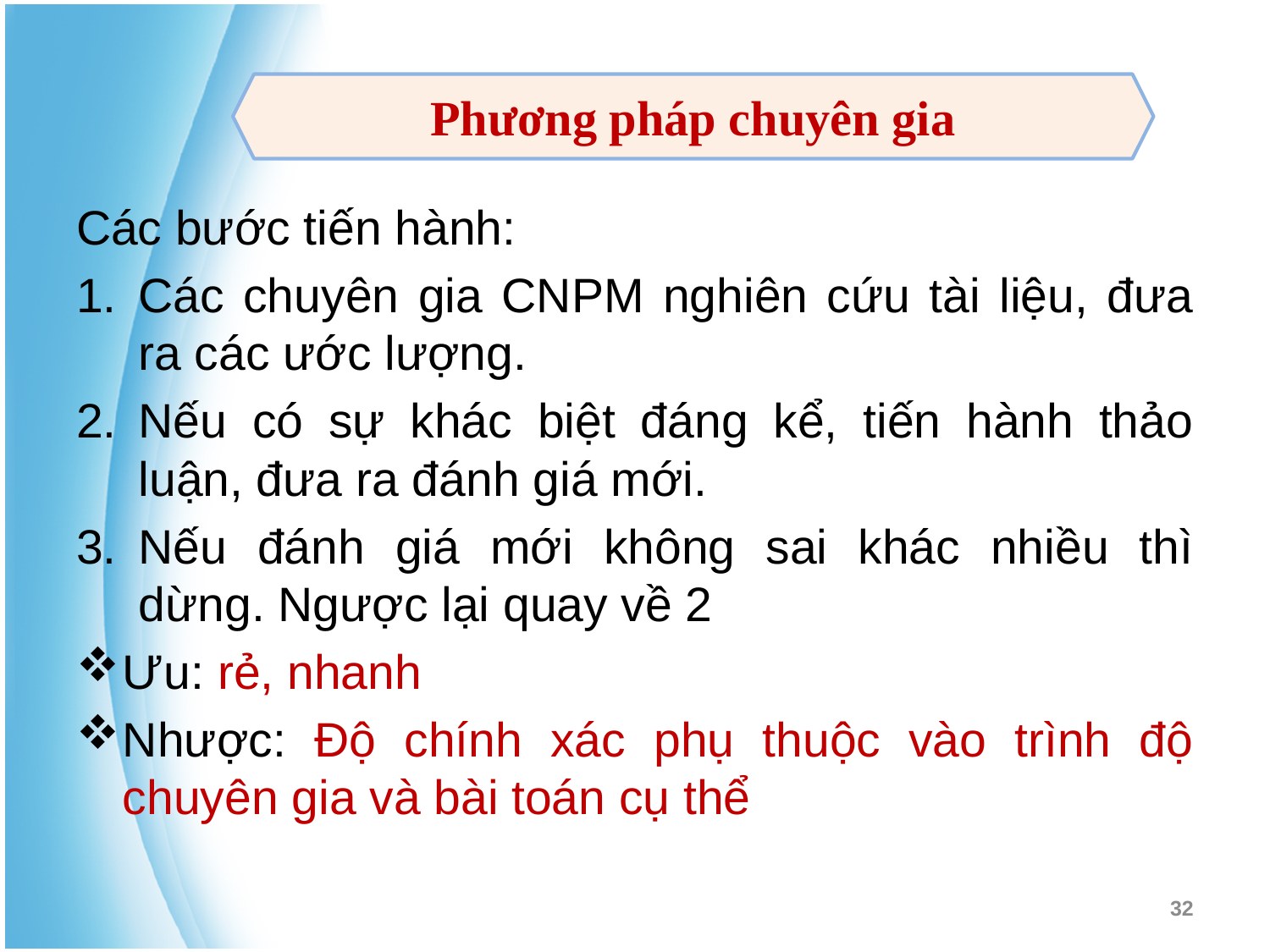

Phương pháp chuyên gia
Các bước tiến hành:
Các chuyên gia CNPM nghiên cứu tài liệu, đưa ra các ước lượng.
Nếu có sự khác biệt đáng kể, tiến hành thảo luận, đưa ra đánh giá mới.
Nếu đánh giá mới không sai khác nhiều thì dừng. Ngược lại quay về 2
Ưu: rẻ, nhanh
Nhược: Độ chính xác phụ thuộc vào trình độ chuyên gia và bài toán cụ thể
32